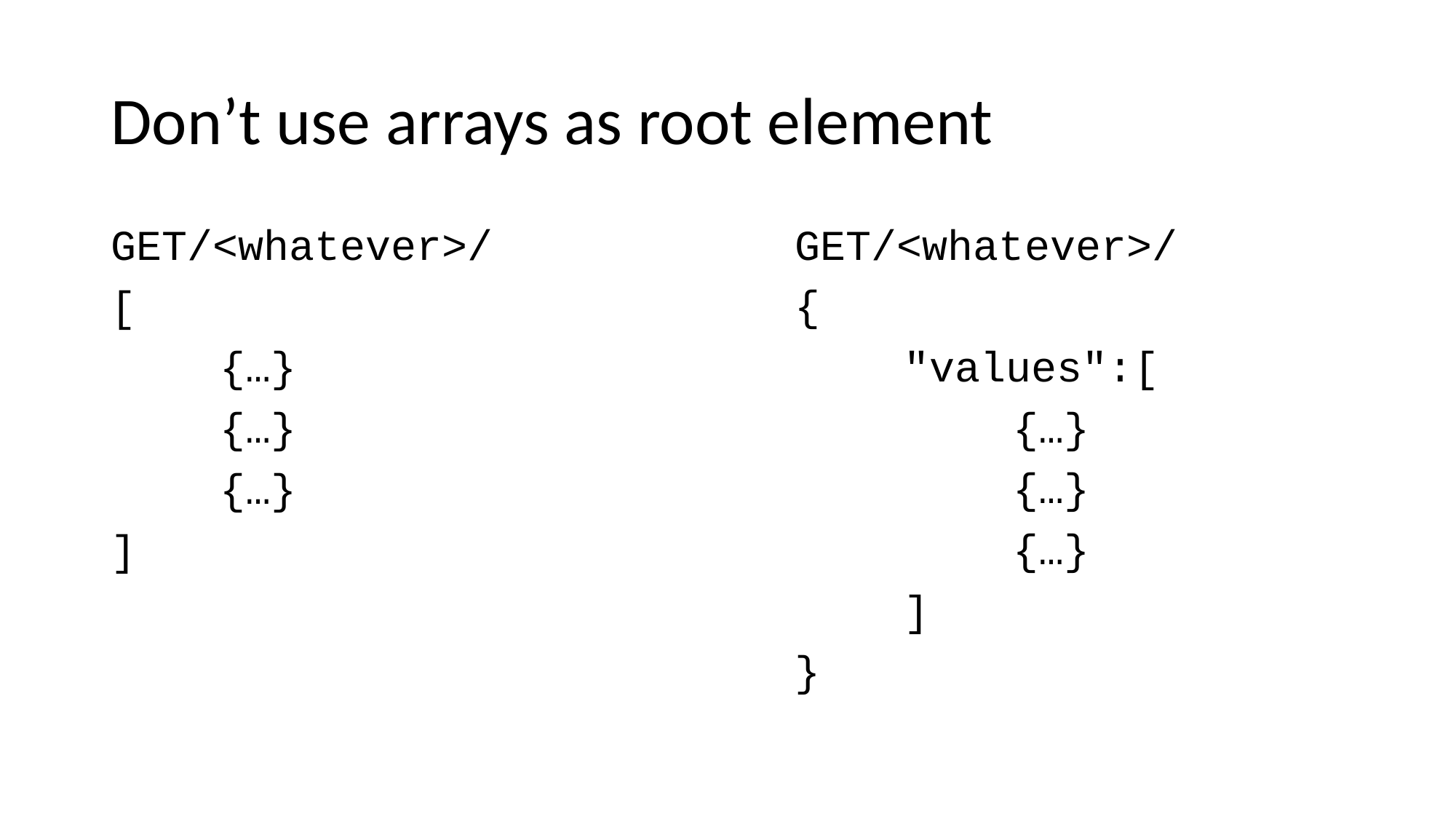

# Don’t use arrays as root element
GET/<whatever>/
[
	{…}
	{…}
	{…}
]
GET/<whatever>/
{
	"values":[
		{…}
		{…}
		{…}
	]
}